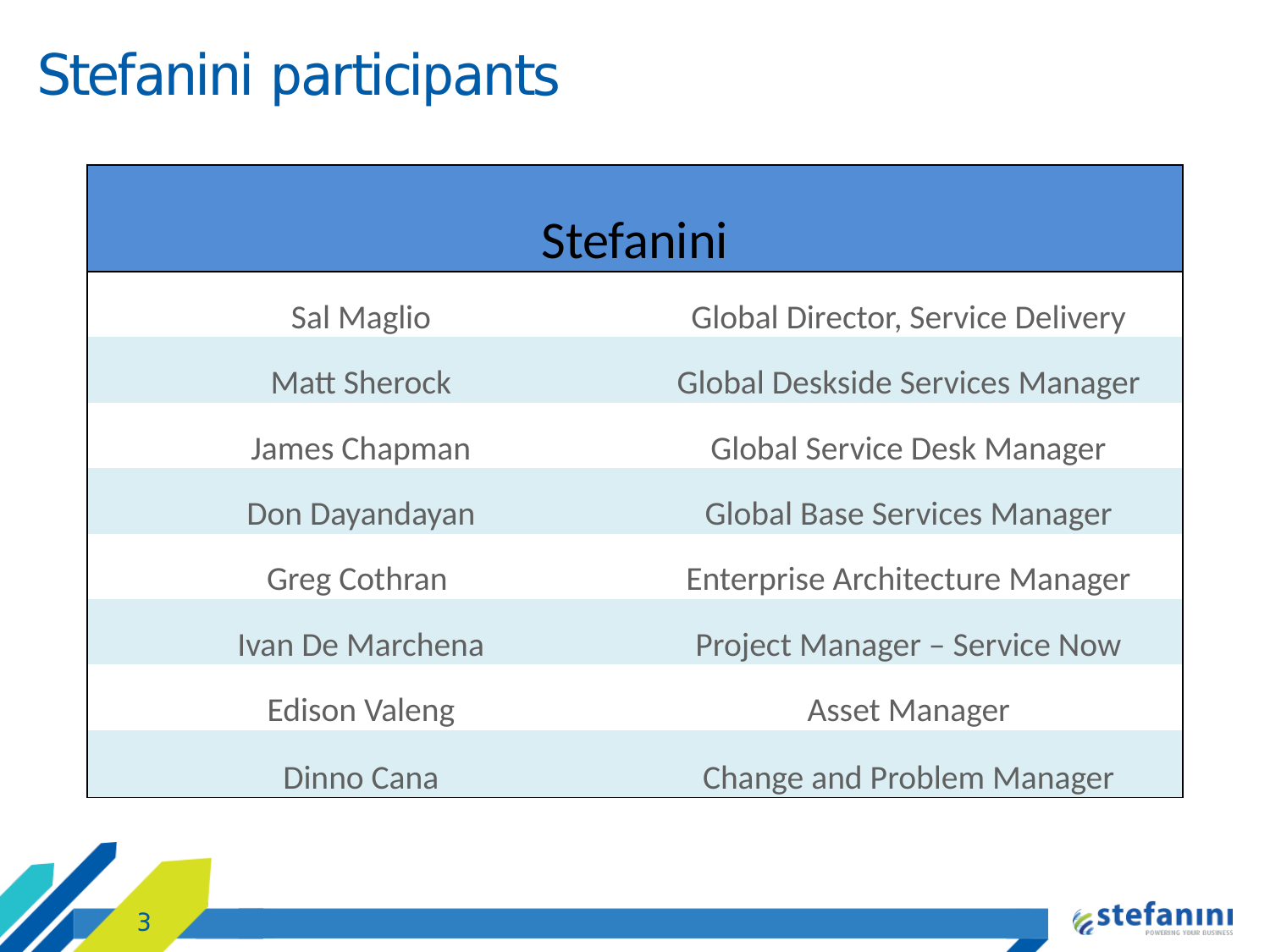

# Stefanini participants
| Stefanini |  |
| --- | --- |
| Sal Maglio | Global Director, Service Delivery |
| Matt Sherock | Global Deskside Services Manager |
| James Chapman | Global Service Desk Manager |
| Don Dayandayan | Global Base Services Manager |
| Greg Cothran | Enterprise Architecture Manager |
| Ivan De Marchena | Project Manager – Service Now |
| Edison Valeng | Asset Manager |
| Dinno Cana | Change and Problem Manager |
3